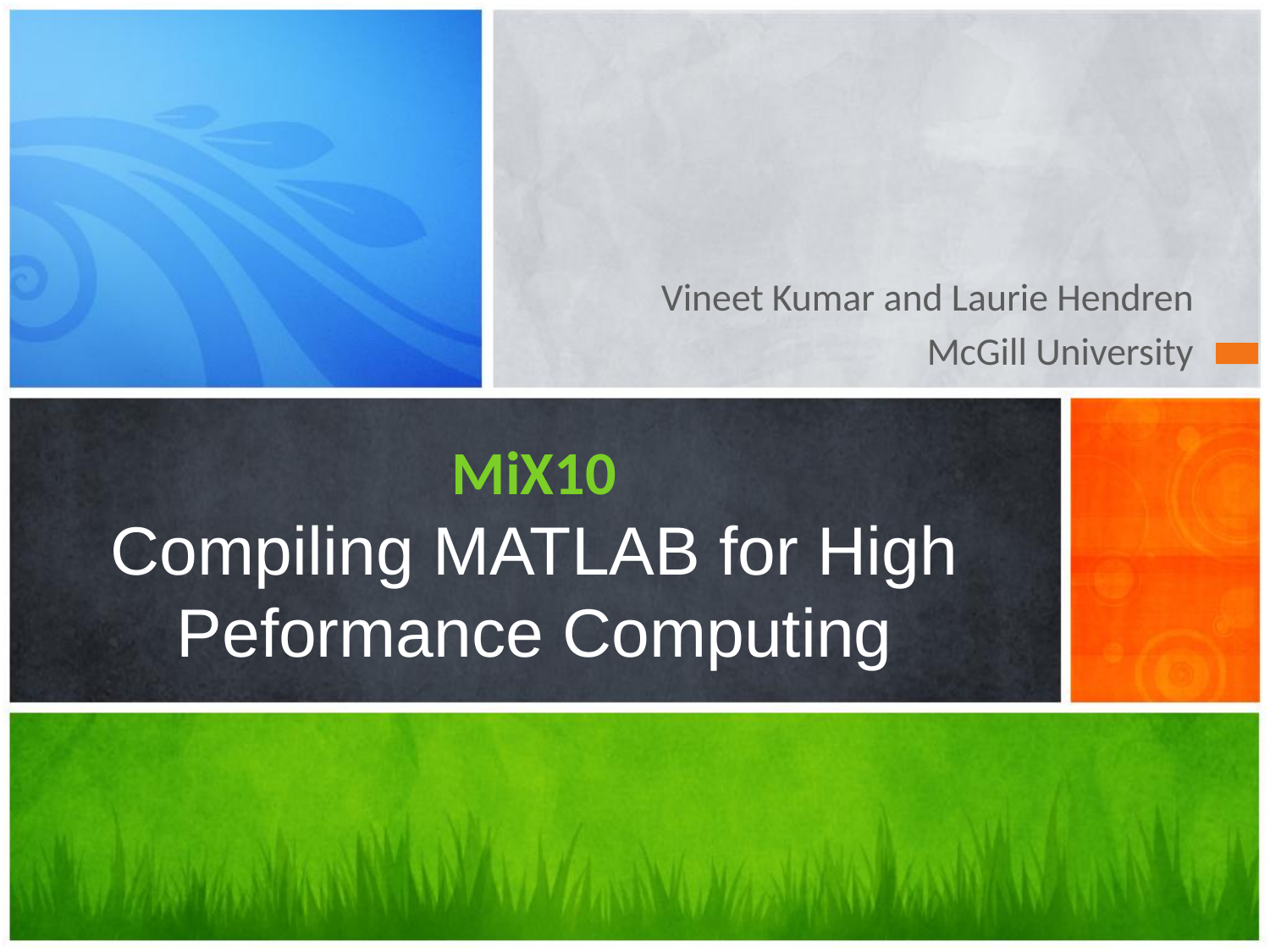

Vineet Kumar and Laurie Hendren
McGill University
# MiX10 Compiling MATLAB for High Peformance Computing